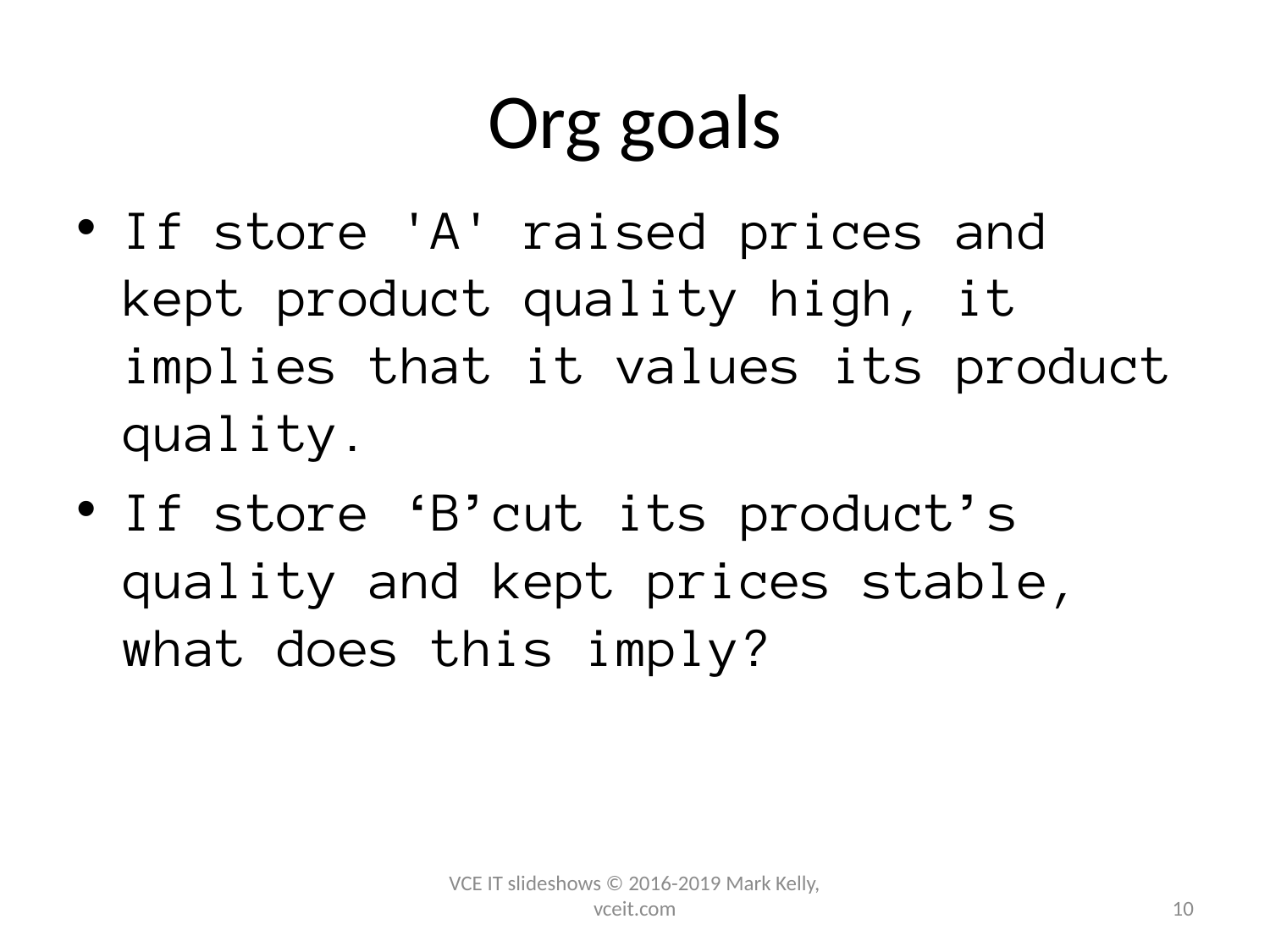

# Org goals
If store 'A' raised prices and kept product quality high, it implies that it values its product quality.
If store ‘B’cut its product’s quality and kept prices stable, what does this imply?
VCE IT slideshows © 2016-2019 Mark Kelly, vceit.com

10